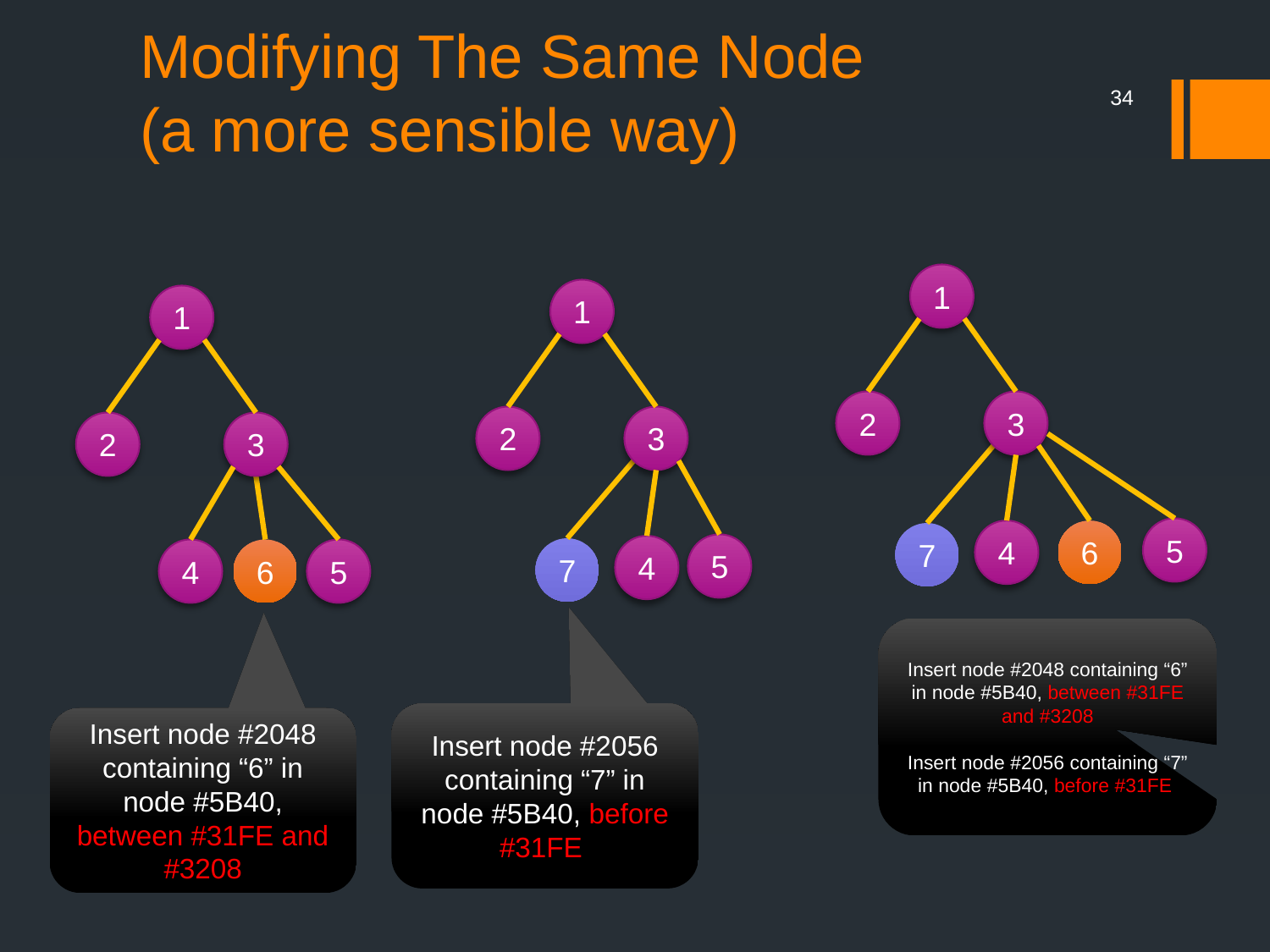

# Modifying The Same Node (a more sensible way)
34
1
2
3
5
4
6
7
1
2
3
5
4
1
2
3
4
5
7
6
Insert node #2048 containing “6” in node #5B40, between #31FE and #3208

Insert node #2056 containing “7” in node #5B40, before #31FE
Insert node #2056 containing “7” in node #5B40, before #31FE
Insert node #2048 containing “6” in node #5B40, between #31FE and #3208